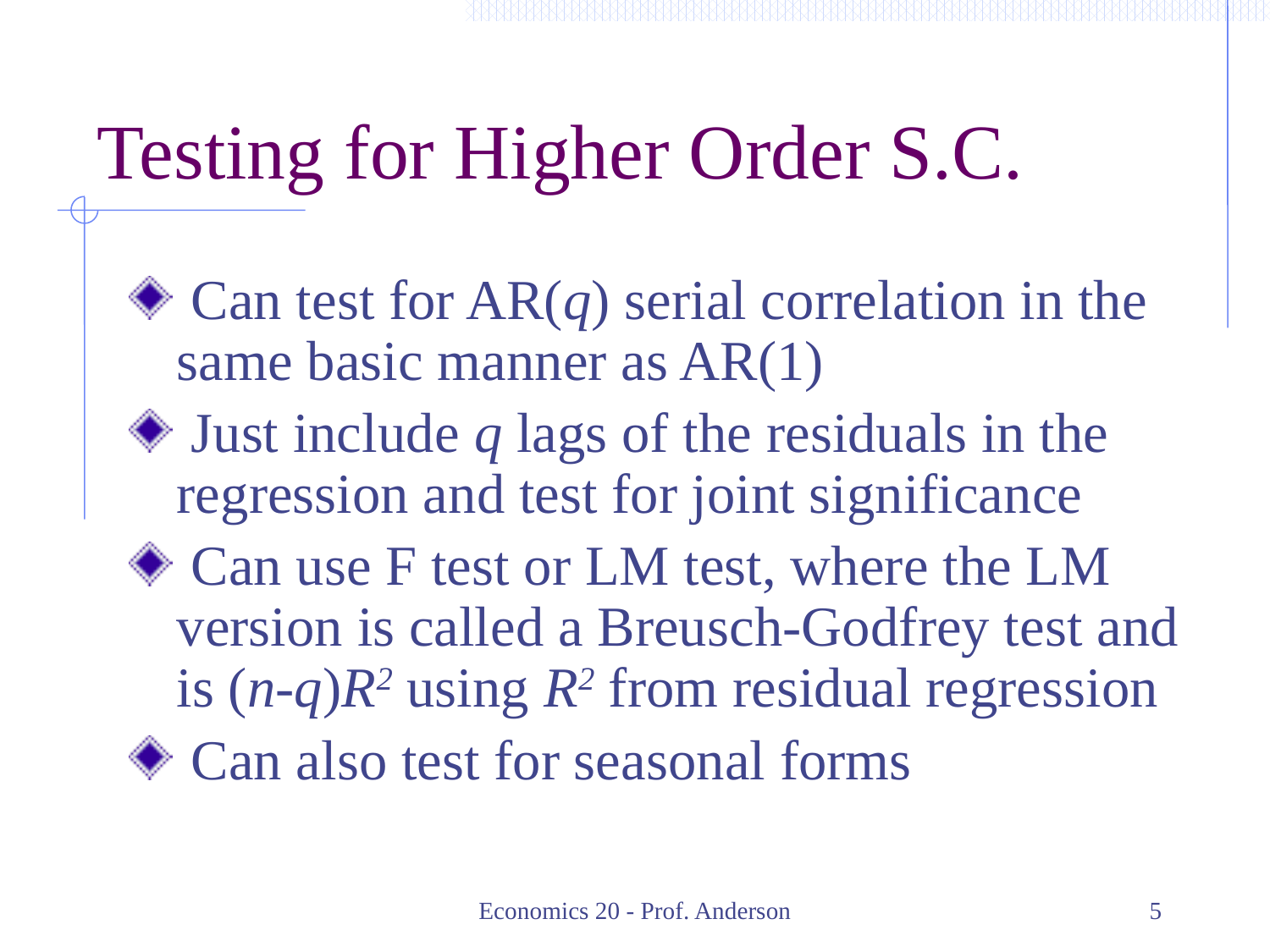

# Testing for Higher Order S.C.
 Can test for AR(q) serial correlation in the same basic manner as AR(1)
 Just include q lags of the residuals in the regression and test for joint significance
 Can use F test or LM test, where the LM version is called a Breusch-Godfrey test and is (n-q)R2 using R2 from residual regression
 Can also test for seasonal forms
Economics 20 - Prof. Anderson
5